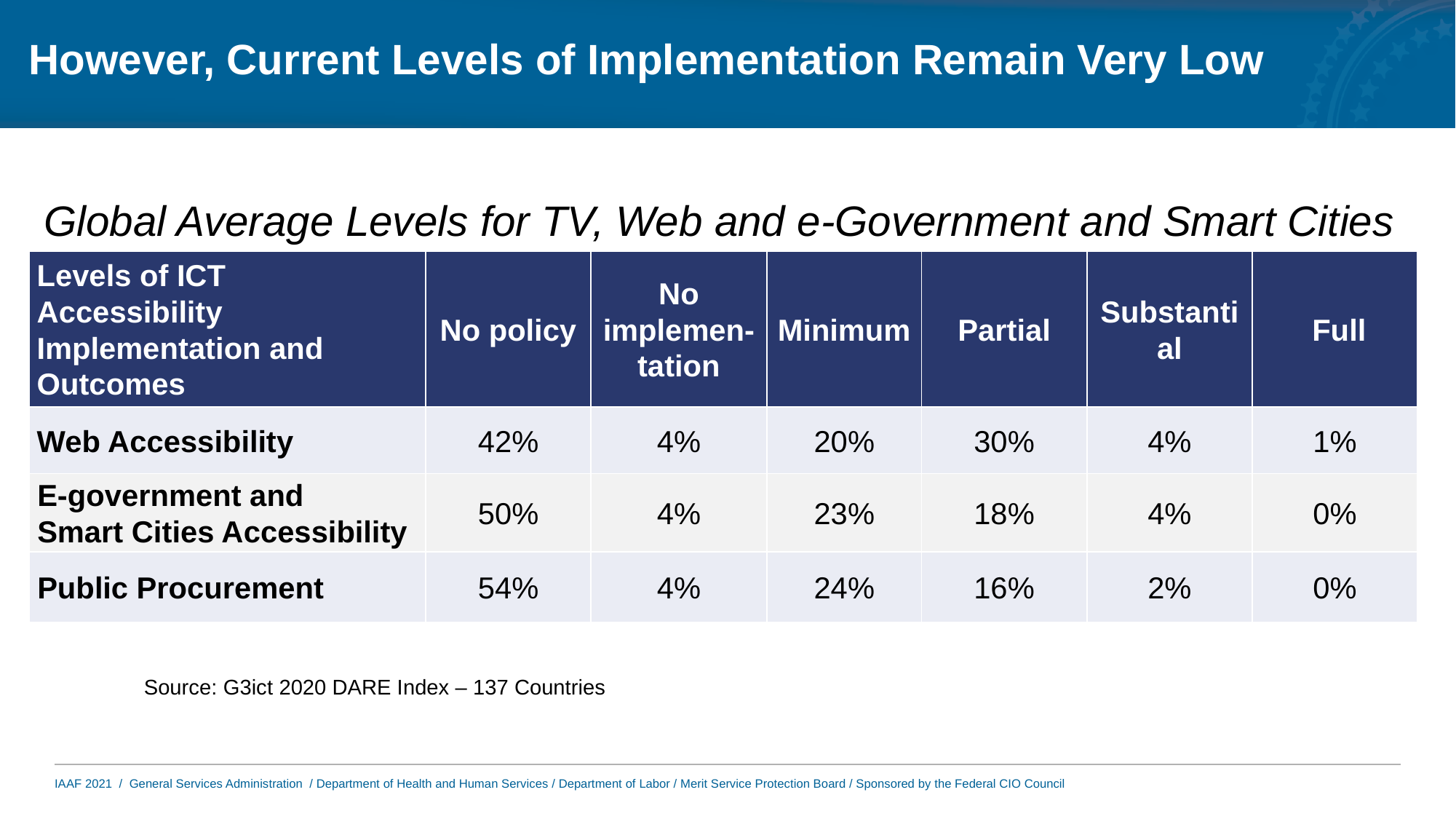

# However, Current Levels of Implementation Remain Very Low
Global Average Levels for TV, Web and e-Government and Smart Cities
| Levels of ICT Accessibility Implementation and Outcomes | No policy | No implemen-tation | Minimum | Partial | Substantial | Full |
| --- | --- | --- | --- | --- | --- | --- |
| Web Accessibility | 42% | 4% | 20% | 30% | 4% | 1% |
| E-government and Smart Cities Accessibility | 50% | 4% | 23% | 18% | 4% | 0% |
| Public Procurement | 54% | 4% | 24% | 16% | 2% | 0% |
Source: G3ict 2020 DARE Index – 137 Countries